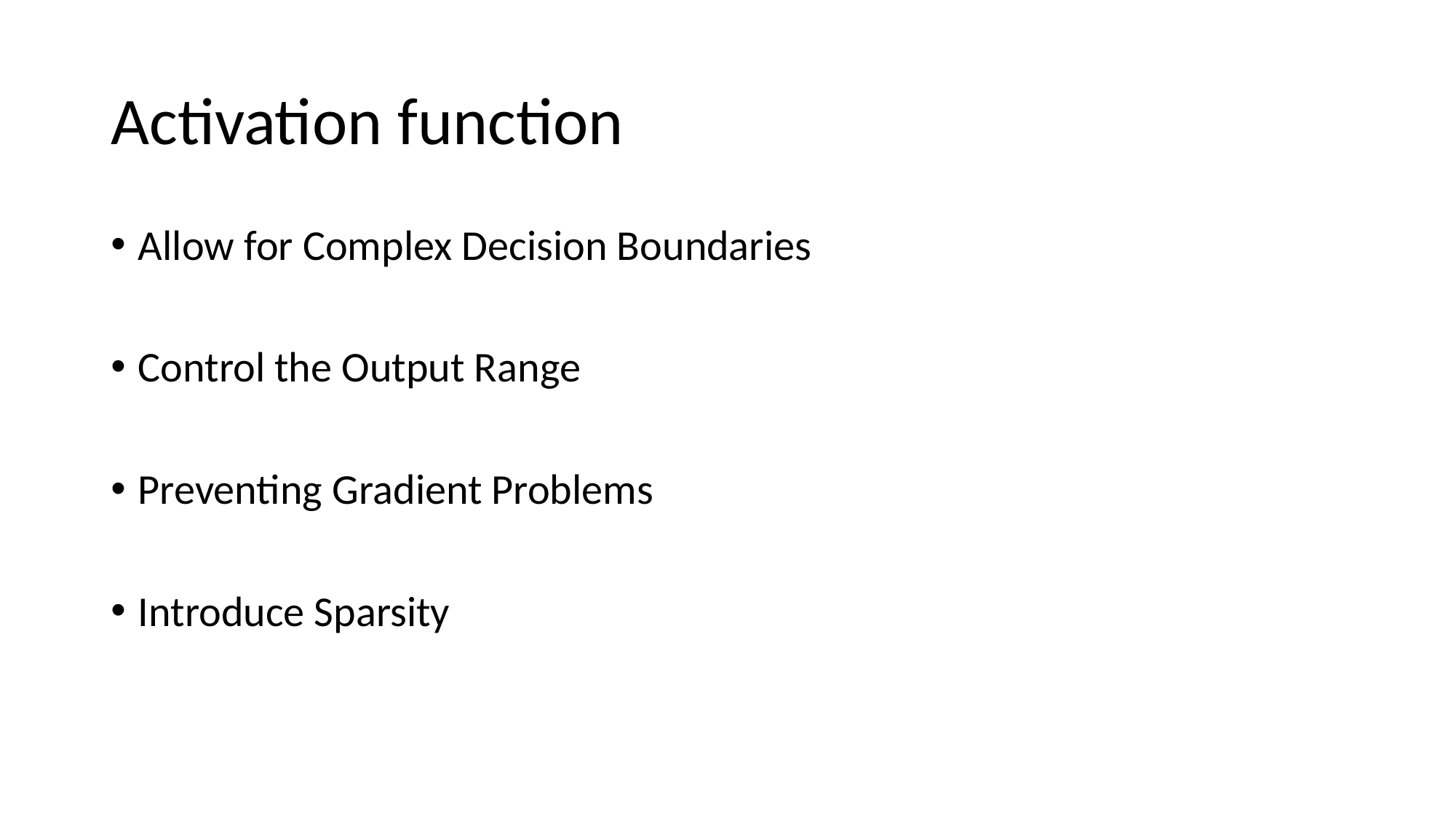

# Activation function
Allow for Complex Decision Boundaries

Control the Output Range

Preventing Gradient Problems

Introduce Sparsity